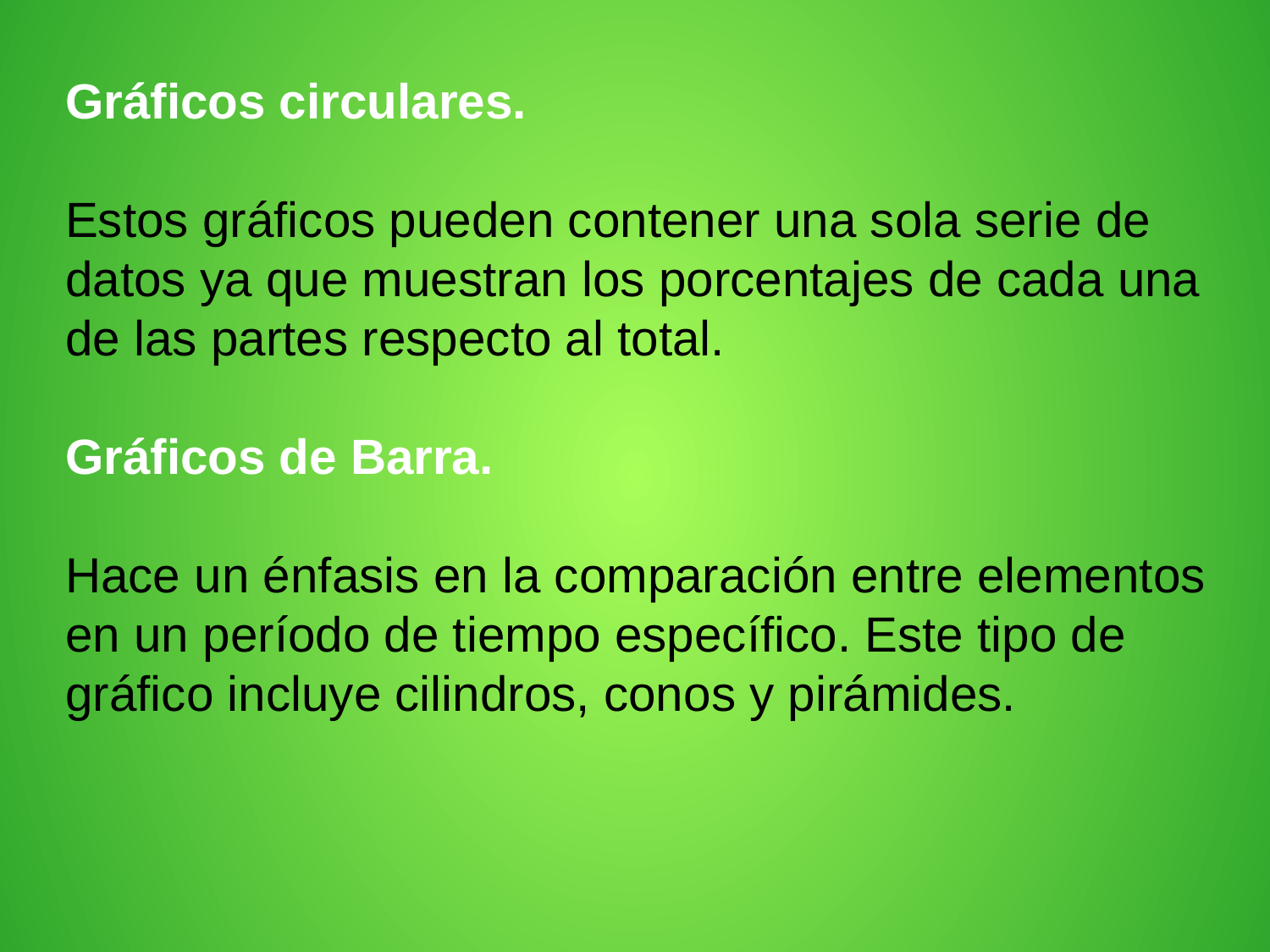

Gráficos circulares.

Estos gráficos pueden contener una sola serie de datos ya que muestran los porcentajes de cada una de las partes respecto al total.

Gráficos de Barra.

Hace un énfasis en la comparación entre elementos en un período de tiempo específico. Este tipo de gráfico incluye cilindros, conos y pirámides.